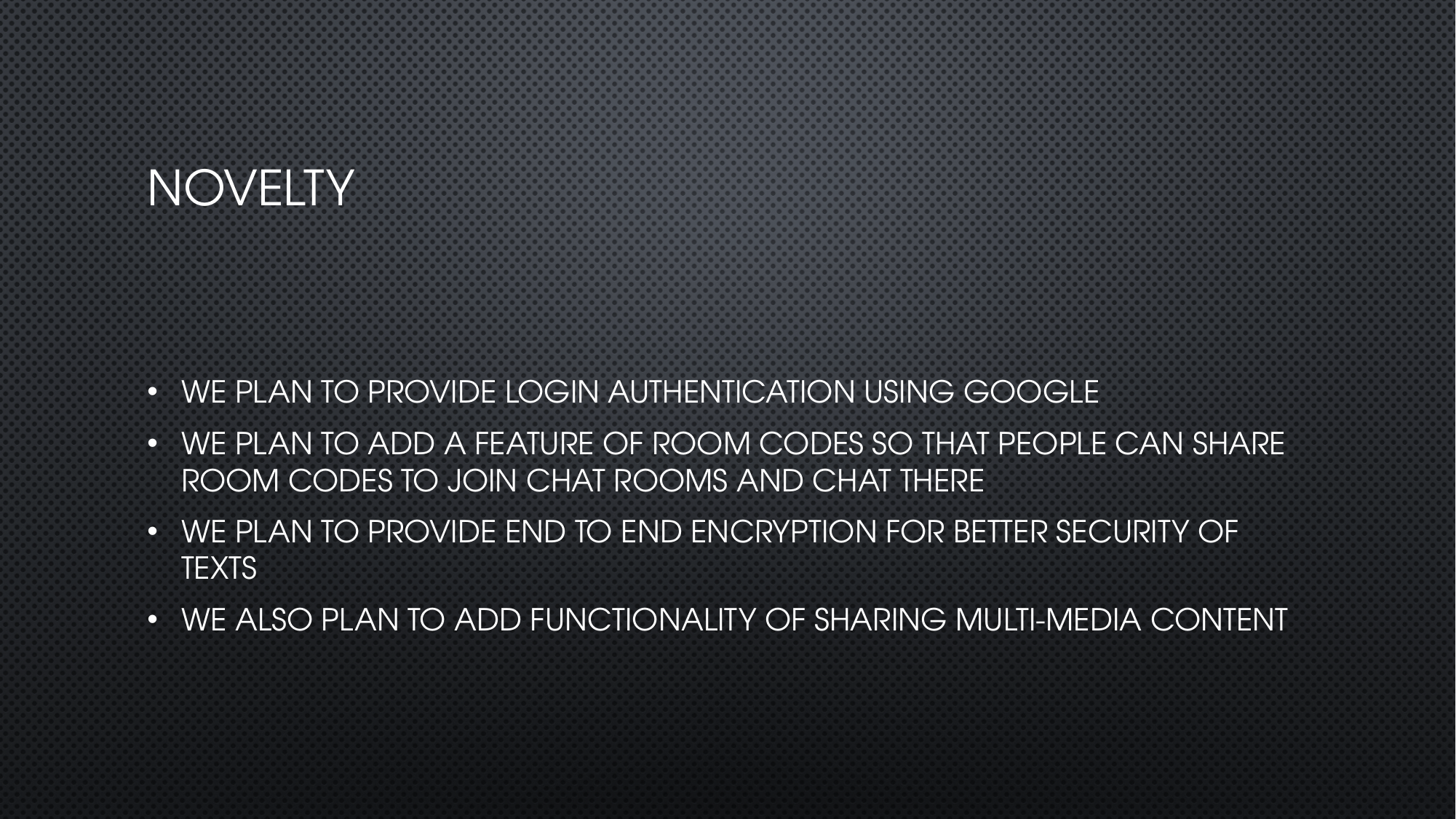

# Novelty
We plan to provide login authentication using Google
We plan to add a feature of room codes so that people can share room codes to join chat rooms and chat there
We plan to provide end to end encryption for better security of texts
We also plan to add functionality of sharing multi-media content